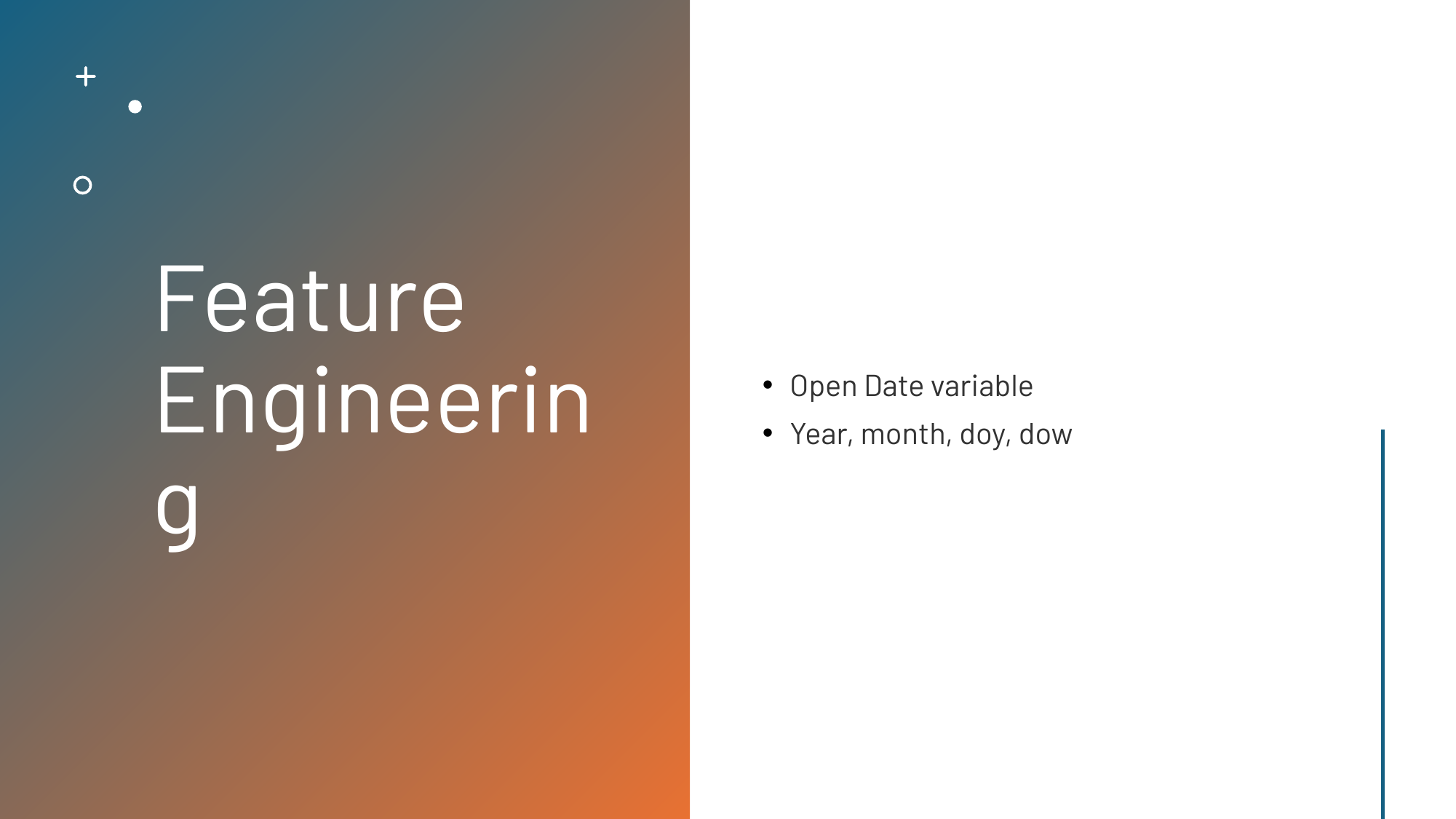

# Feature Engineering
Open Date variable
Year, month, doy, dow